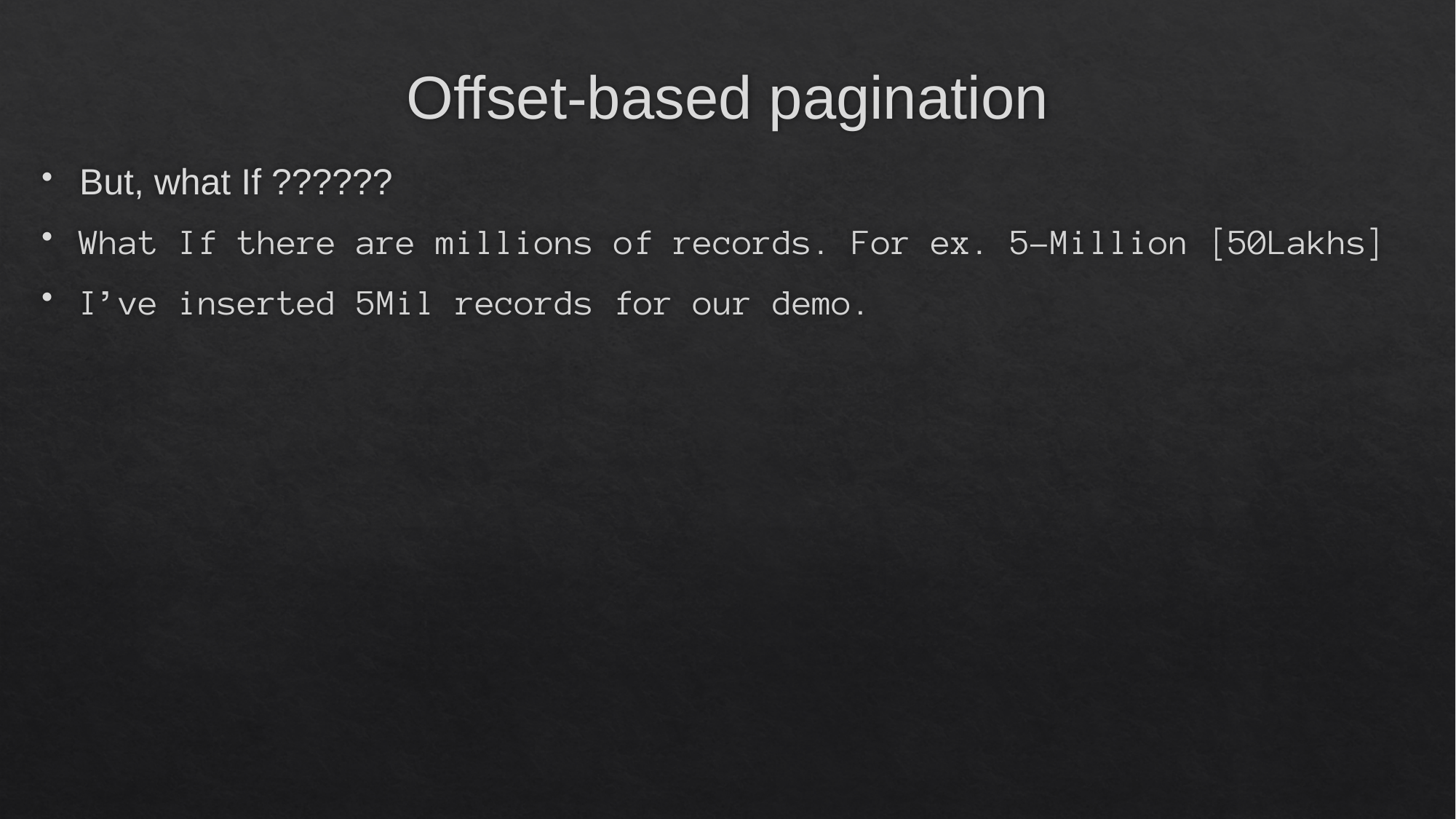

# Offset-based pagination
But, what If ??????
What If there are millions of records. For ex. 5-Million [50Lakhs]
I’ve inserted 5Mil records for our demo.